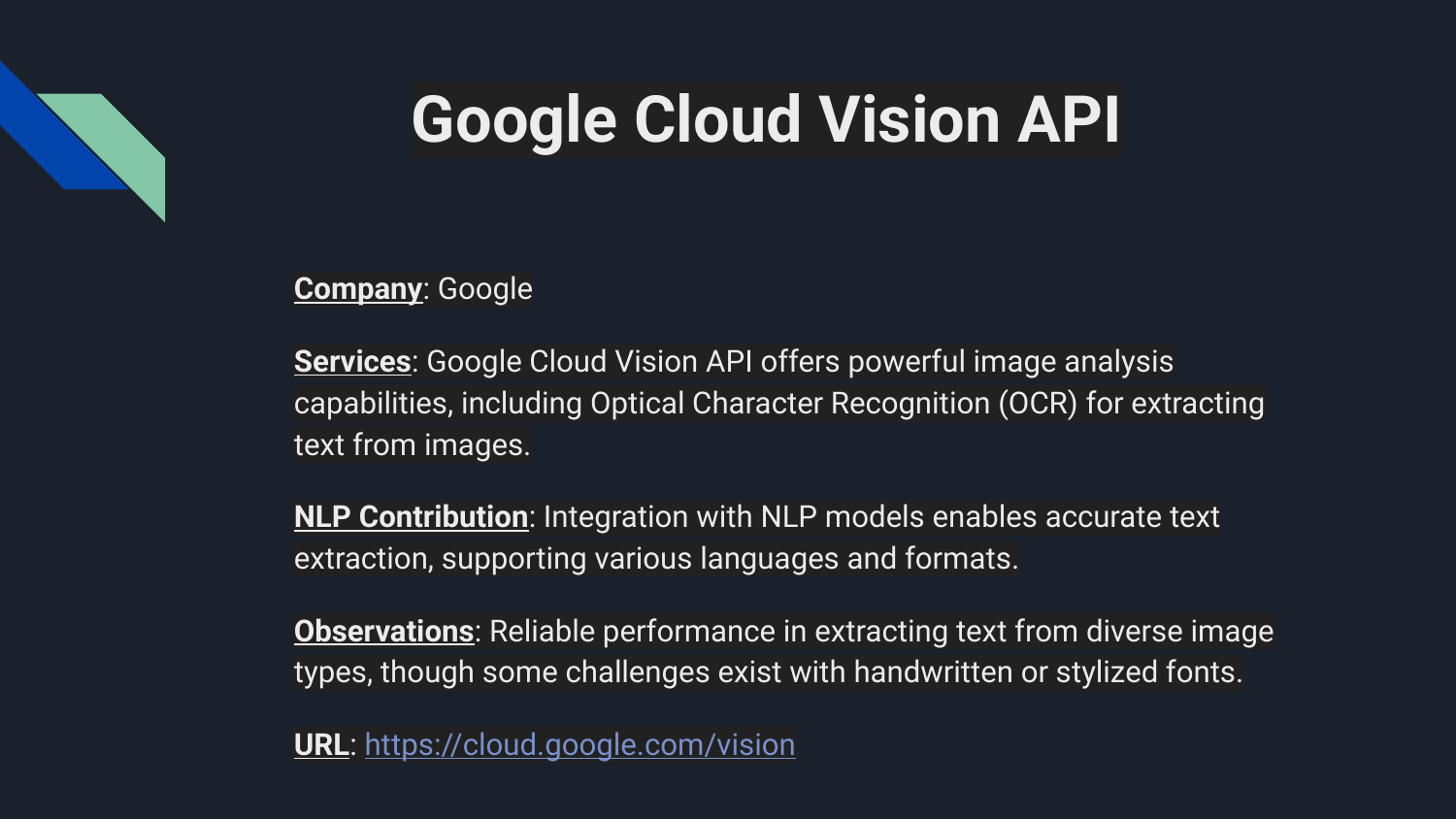

# Google Cloud Vision API
Company: Google
Services: Google Cloud Vision API offers powerful image analysis capabilities, including Optical Character Recognition (OCR) for extracting text from images.
NLP Contribution: Integration with NLP models enables accurate text extraction, supporting various languages and formats.
Observations: Reliable performance in extracting text from diverse image types, though some challenges exist with handwritten or stylized fonts.
URL: https://cloud.google.com/vision